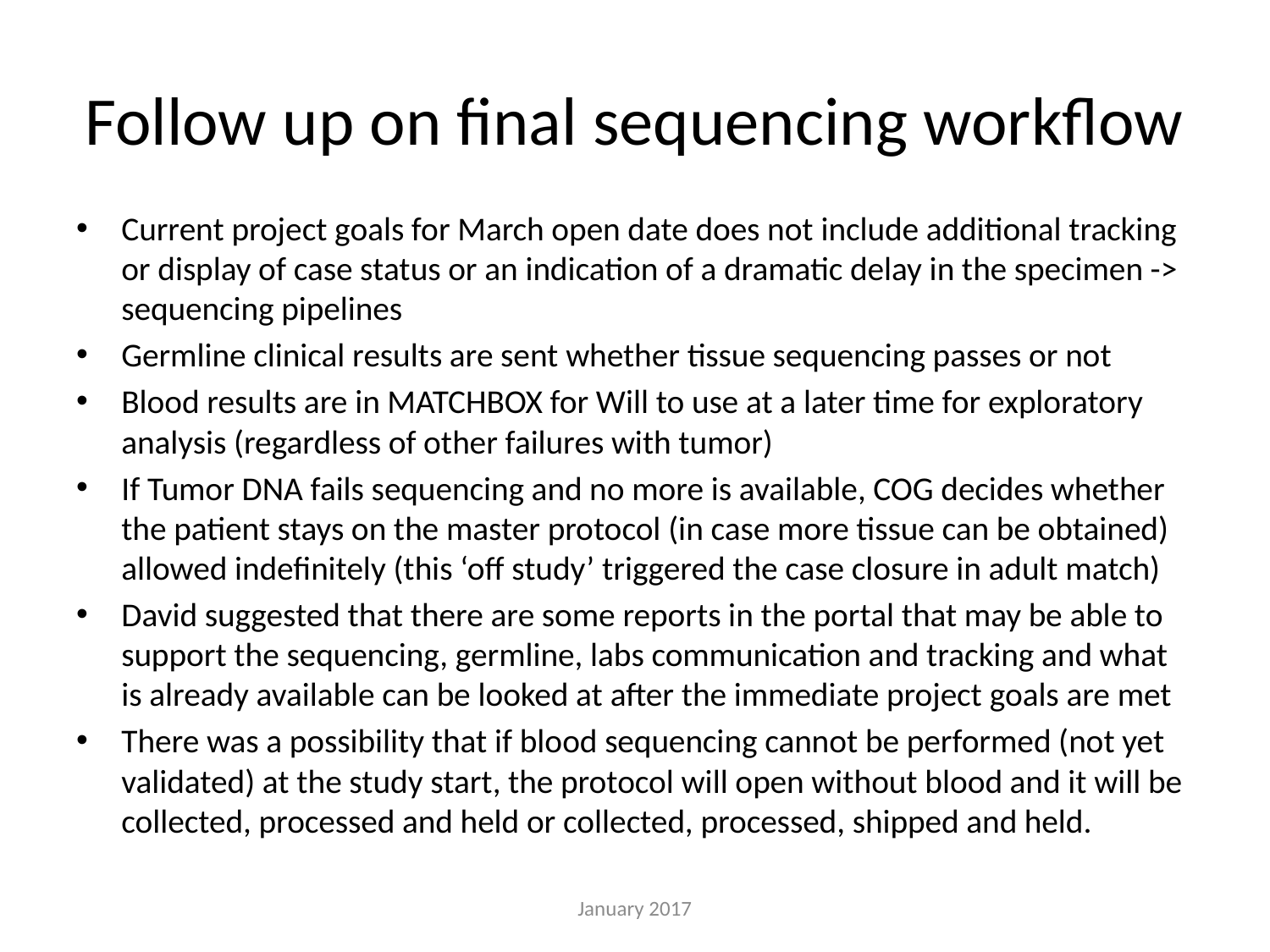

# Follow up on final sequencing workflow
Current project goals for March open date does not include additional tracking or display of case status or an indication of a dramatic delay in the specimen -> sequencing pipelines
Germline clinical results are sent whether tissue sequencing passes or not
Blood results are in MATCHBOX for Will to use at a later time for exploratory analysis (regardless of other failures with tumor)
If Tumor DNA fails sequencing and no more is available, COG decides whether the patient stays on the master protocol (in case more tissue can be obtained) allowed indefinitely (this ‘off study’ triggered the case closure in adult match)
David suggested that there are some reports in the portal that may be able to support the sequencing, germline, labs communication and tracking and what is already available can be looked at after the immediate project goals are met
There was a possibility that if blood sequencing cannot be performed (not yet validated) at the study start, the protocol will open without blood and it will be collected, processed and held or collected, processed, shipped and held.

January 2017